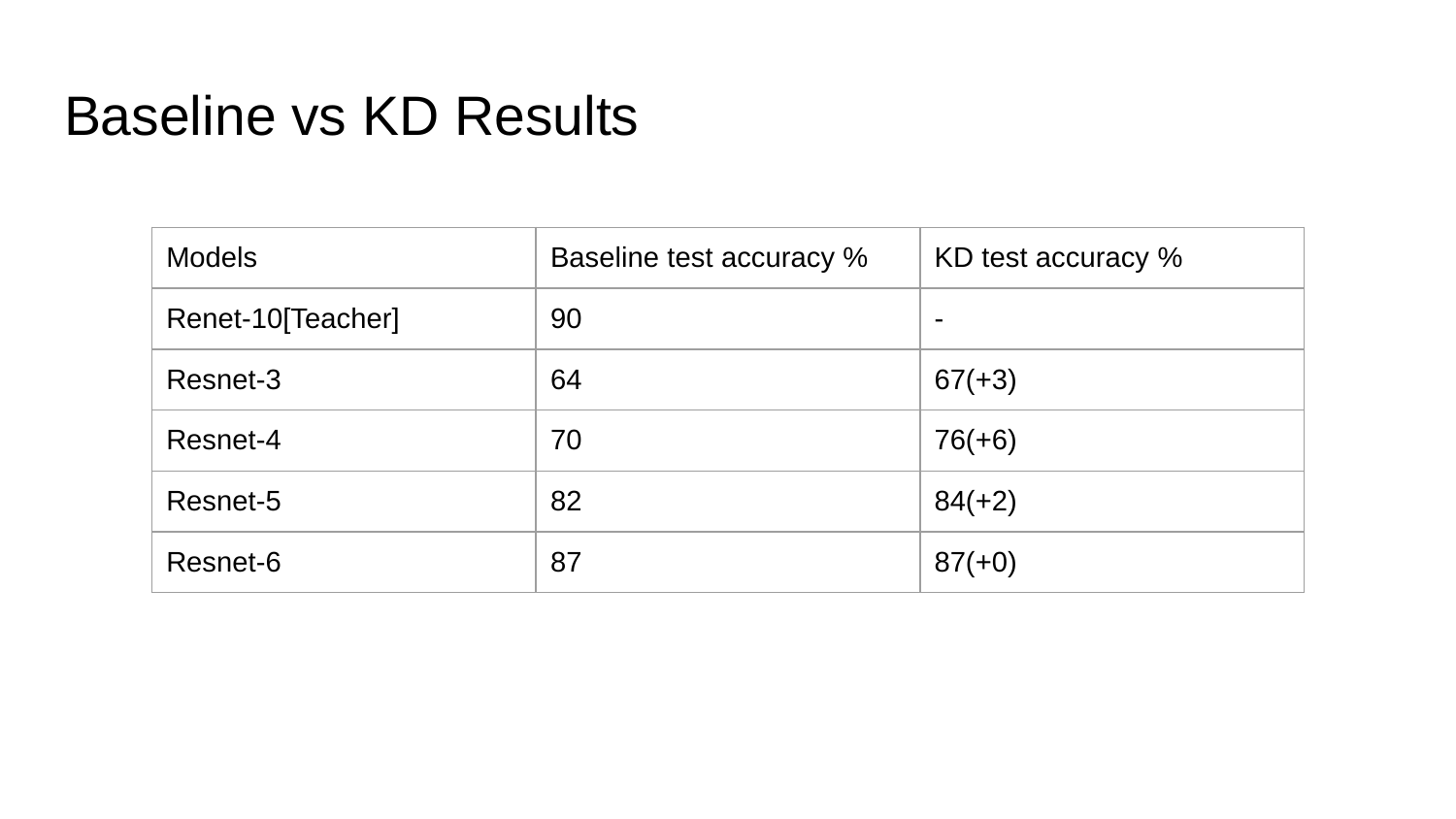

# Baseline vs KD Results

| Models | Baseline test accuracy % | KD test accuracy % |
| --- | --- | --- |
| Renet-10[Teacher] | 90 | - |
| Resnet-3 | 64 | 67(+3) |
| Resnet-4 | 70 | 76(+6) |
| Resnet-5 | 82 | 84(+2) |
| Resnet-6 | 87 | 87(+0) |